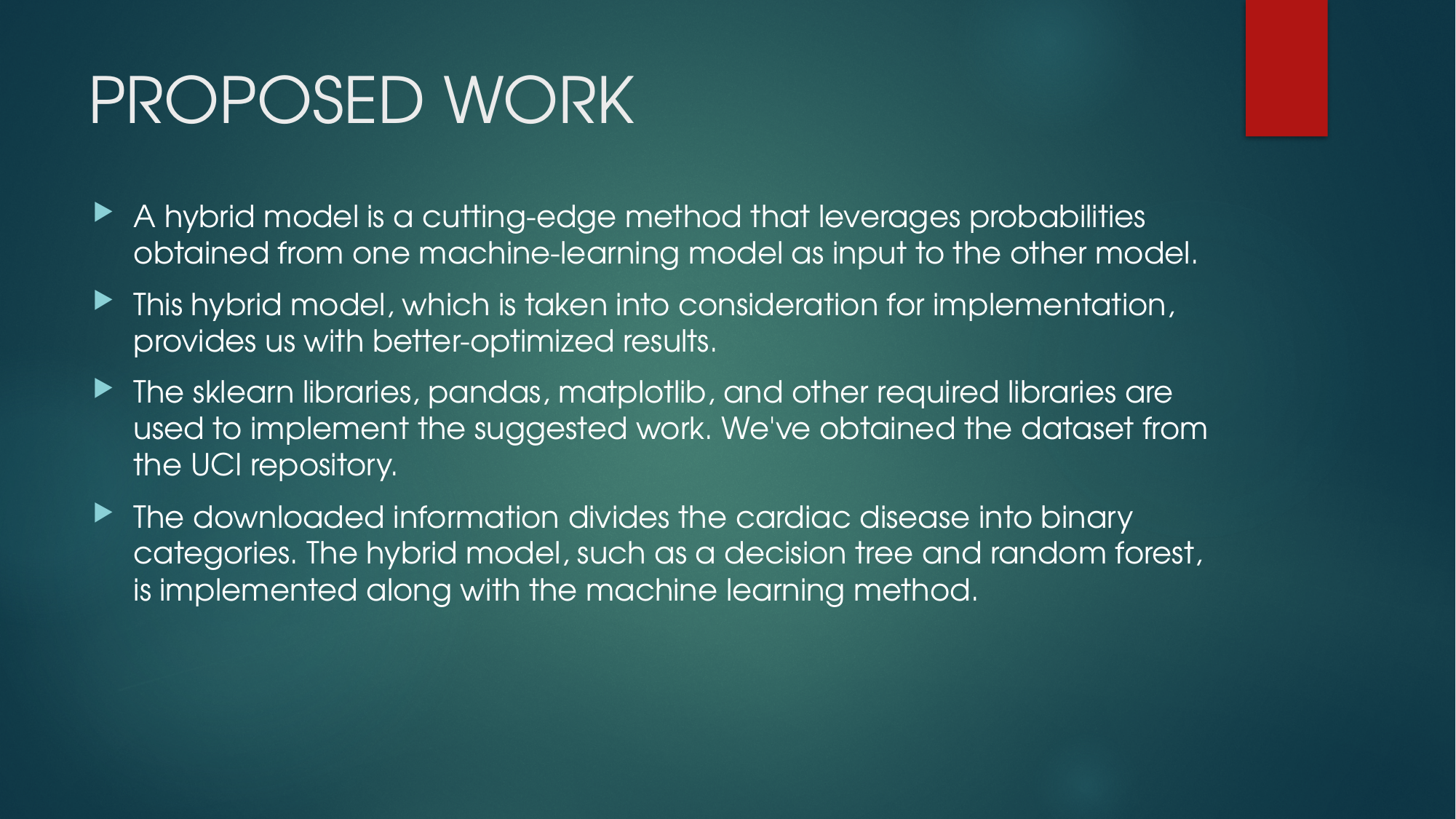

# PROPOSED WORK
A hybrid model is a cutting-edge method that leverages probabilities obtained from one machine-learning model as input to the other model.
This hybrid model, which is taken into consideration for implementation, provides us with better-optimized results.
The sklearn libraries, pandas, matplotlib, and other required libraries are used to implement the suggested work. We've obtained the dataset from the UCI repository.
The downloaded information divides the cardiac disease into binary categories. The hybrid model, such as a decision tree and random forest, is implemented along with the machine learning method.